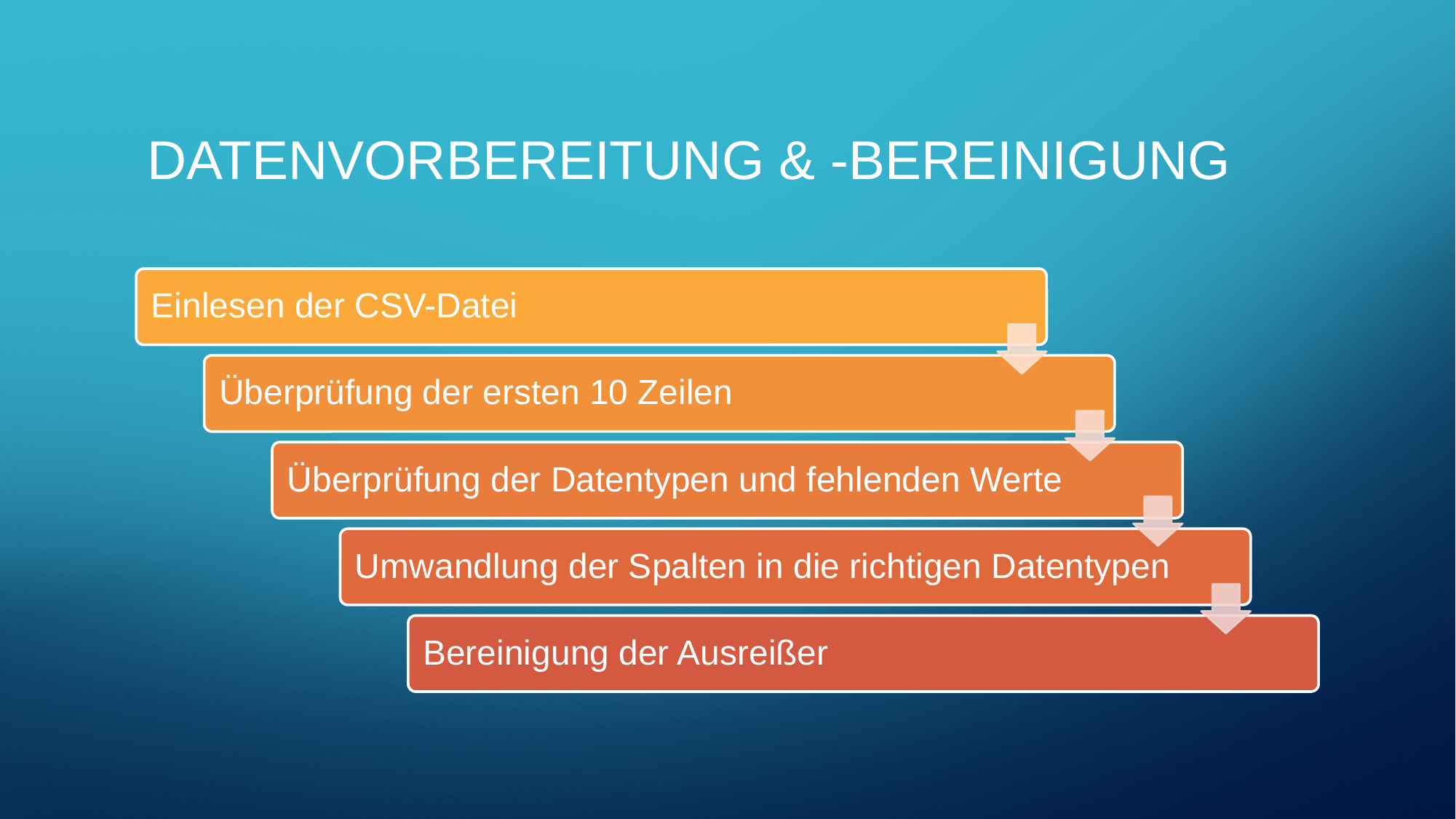

# Datenvorbereitung & -bereinigung
Einlesen der CSV-Datei
Überprüfung der ersten 10 Zeilen
Überprüfung der Datentypen und fehlenden Werte
Umwandlung der Spalten in die richtigen Datentypen
Bereinigung der Ausreißer